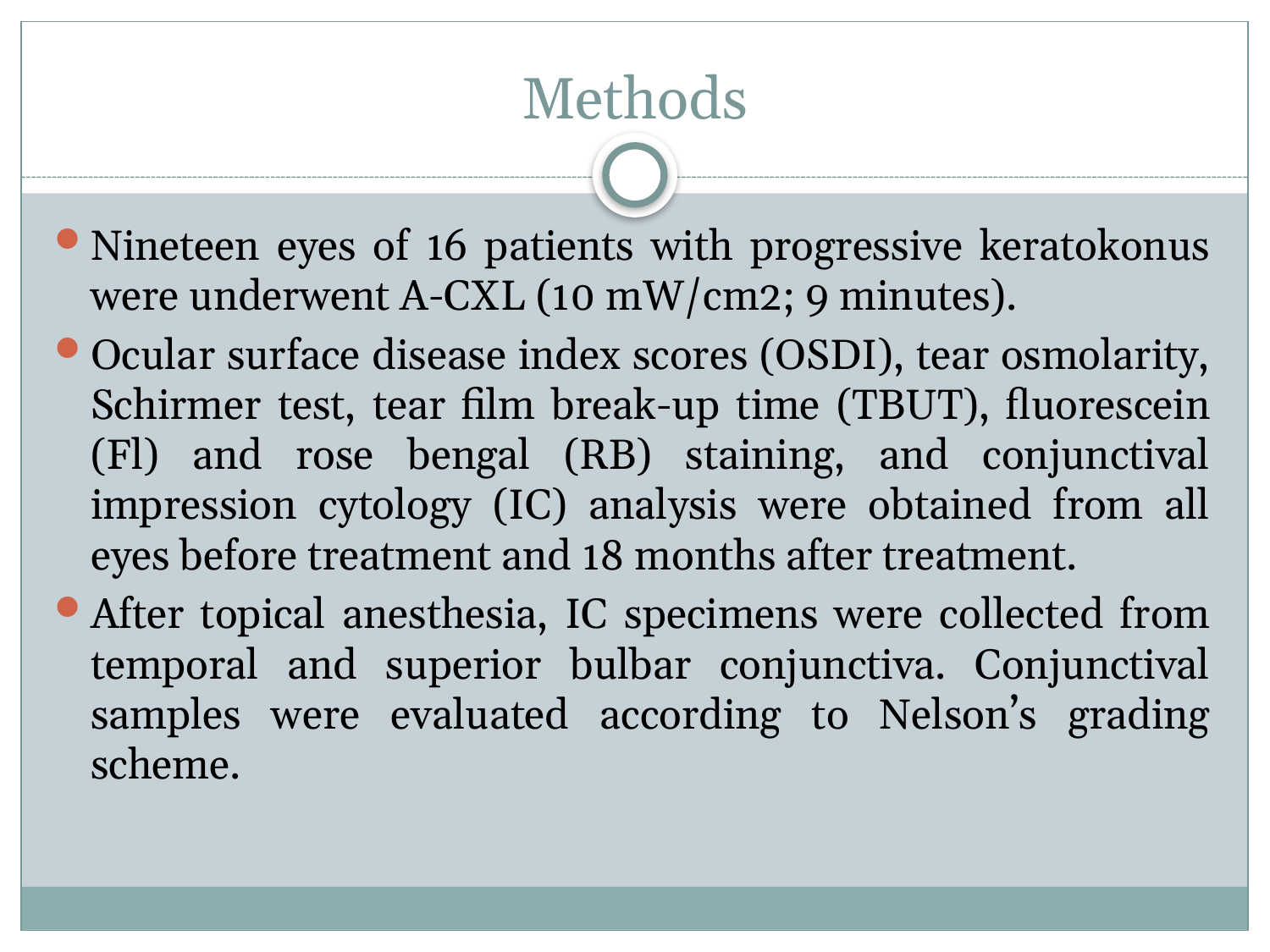

# Methods
Nineteen eyes of 16 patients with progressive keratokonus were underwent A-CXL (10 mW/cm2; 9 minutes).
Ocular surface disease index scores (OSDI), tear osmolarity, Schirmer test, tear film break-up time (TBUT), fluorescein (Fl) and rose bengal (RB) staining, and conjunctival impression cytology (IC) analysis were obtained from all eyes before treatment and 18 months after treatment.
After topical anesthesia, IC specimens were collected from temporal and superior bulbar conjunctiva. Conjunctival samples were evaluated according to Nelson’s grading scheme.